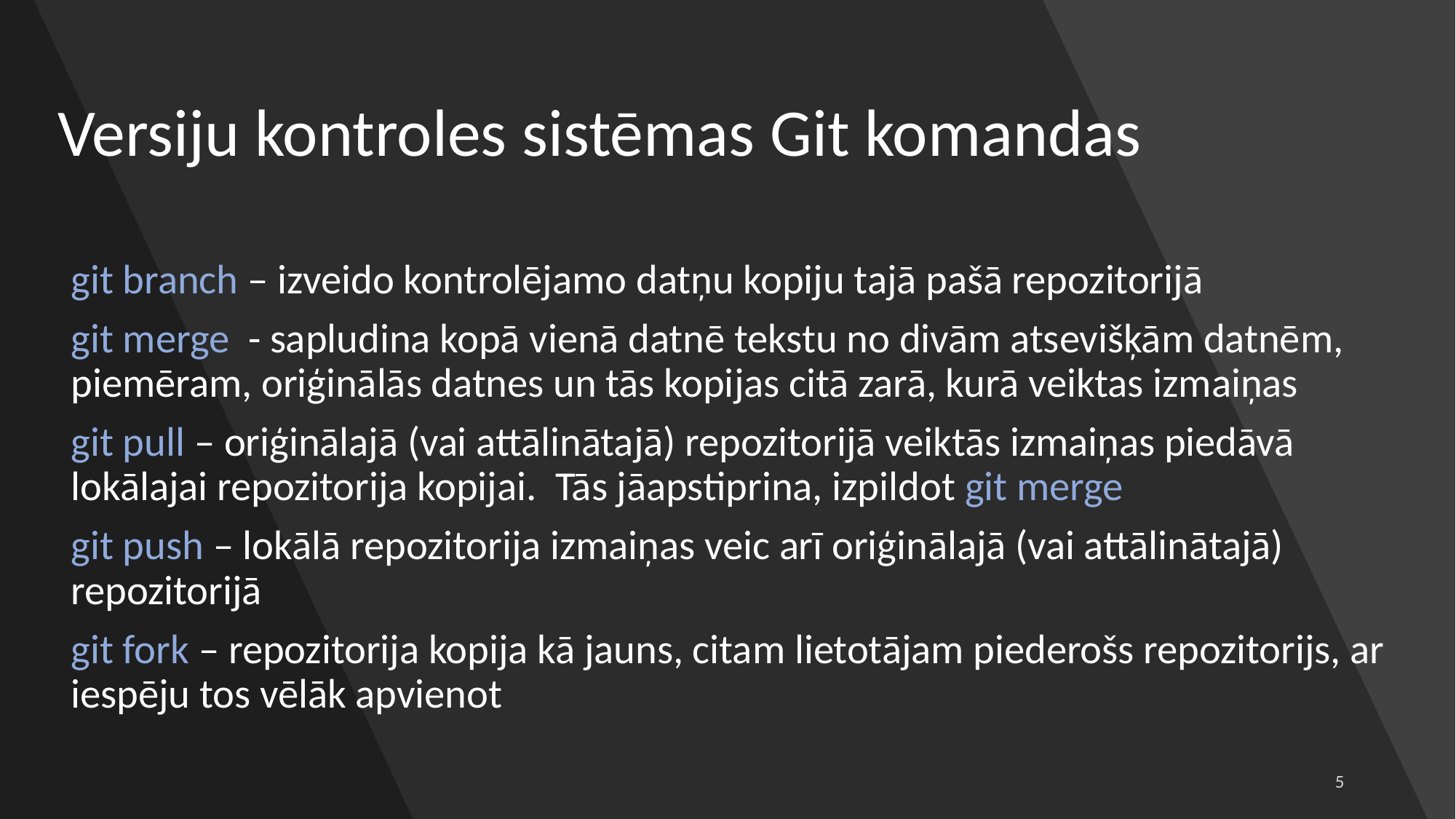

# Versiju kontroles sistēmas Git komandas

git branch – izveido kontrolējamo datņu kopiju tajā pašā repozitorijā
git merge  - sapludina kopā vienā datnē tekstu no divām atsevišķām datnēm, piemēram, oriģinālās datnes un tās kopijas citā zarā, kurā veiktas izmaiņas
git pull – oriģinālajā (vai attālinātajā) repozitorijā veiktās izmaiņas piedāvā lokālajai repozitorija kopijai.  Tās jāapstiprina, izpildot git merge
git push – lokālā repozitorija izmaiņas veic arī oriģinālajā (vai attālinātajā) repozitorijā
git fork – repozitorija kopija kā jauns, citam lietotājam piederošs repozitorijs, ar iespēju tos vēlāk apvienot

5